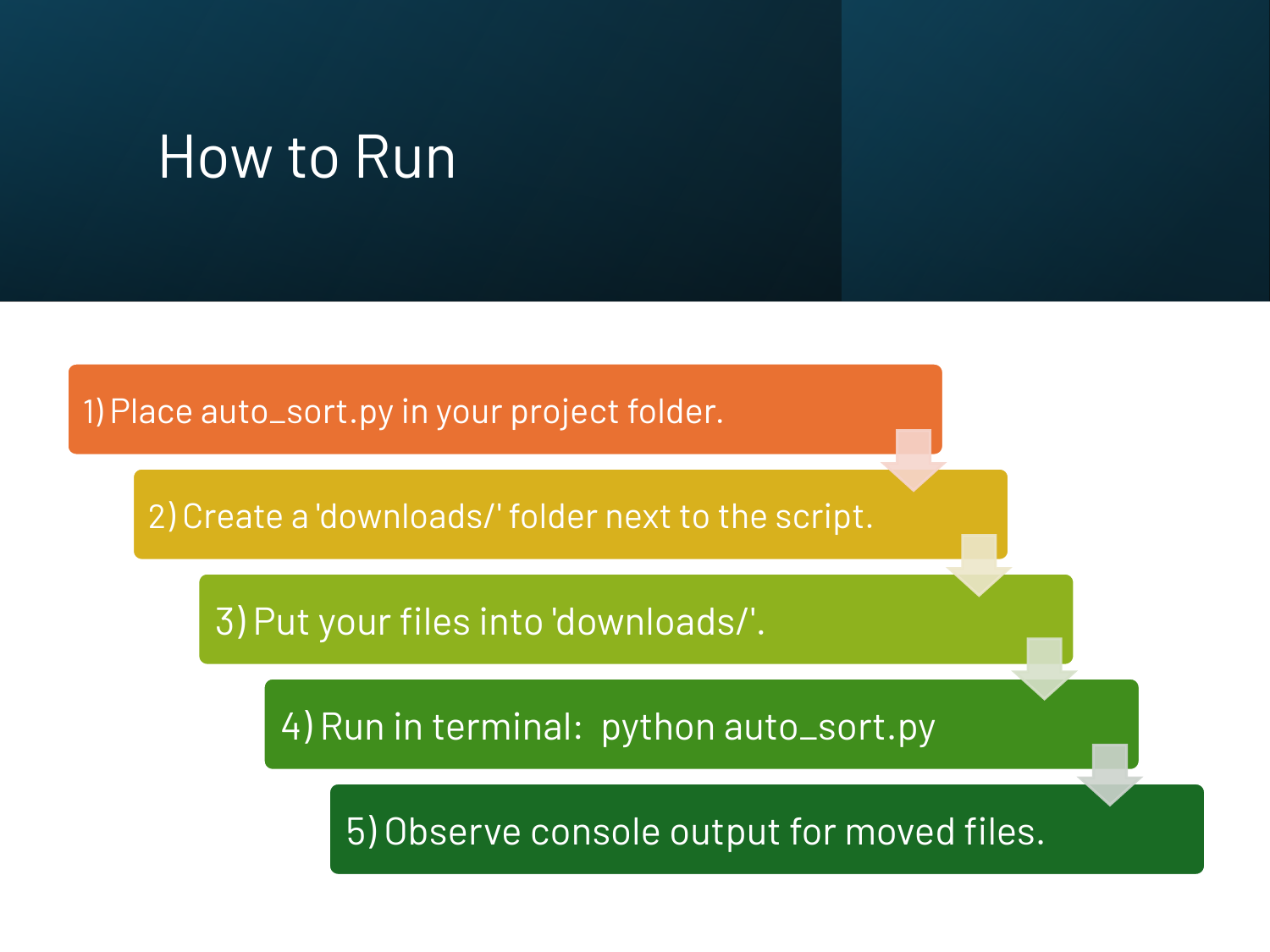

# How to Run
1) Place auto_sort.py in your project folder.
2) Create a 'downloads/' folder next to the script.
3) Put your files into 'downloads/'.
4) Run in terminal:  python auto_sort.py
5) Observe console output for moved files.